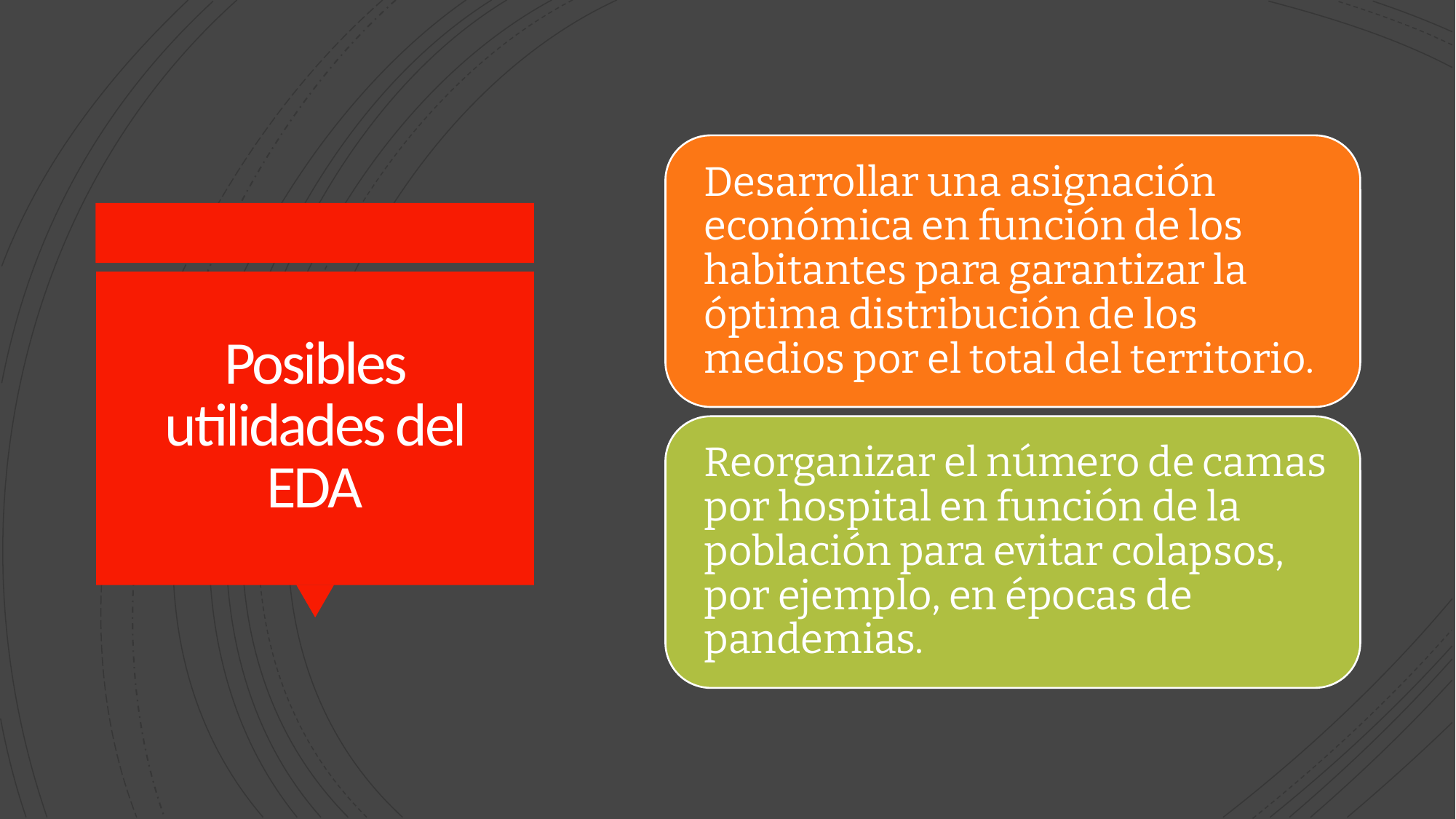

Desarrollar una asignación económica en función de los habitantes para garantizar la óptima distribución de los medios por el total del territorio.
Reorganizar el número de camas por hospital en función de la población para evitar colapsos, por ejemplo, en épocas de pandemias.
# Posibles utilidades del EDA